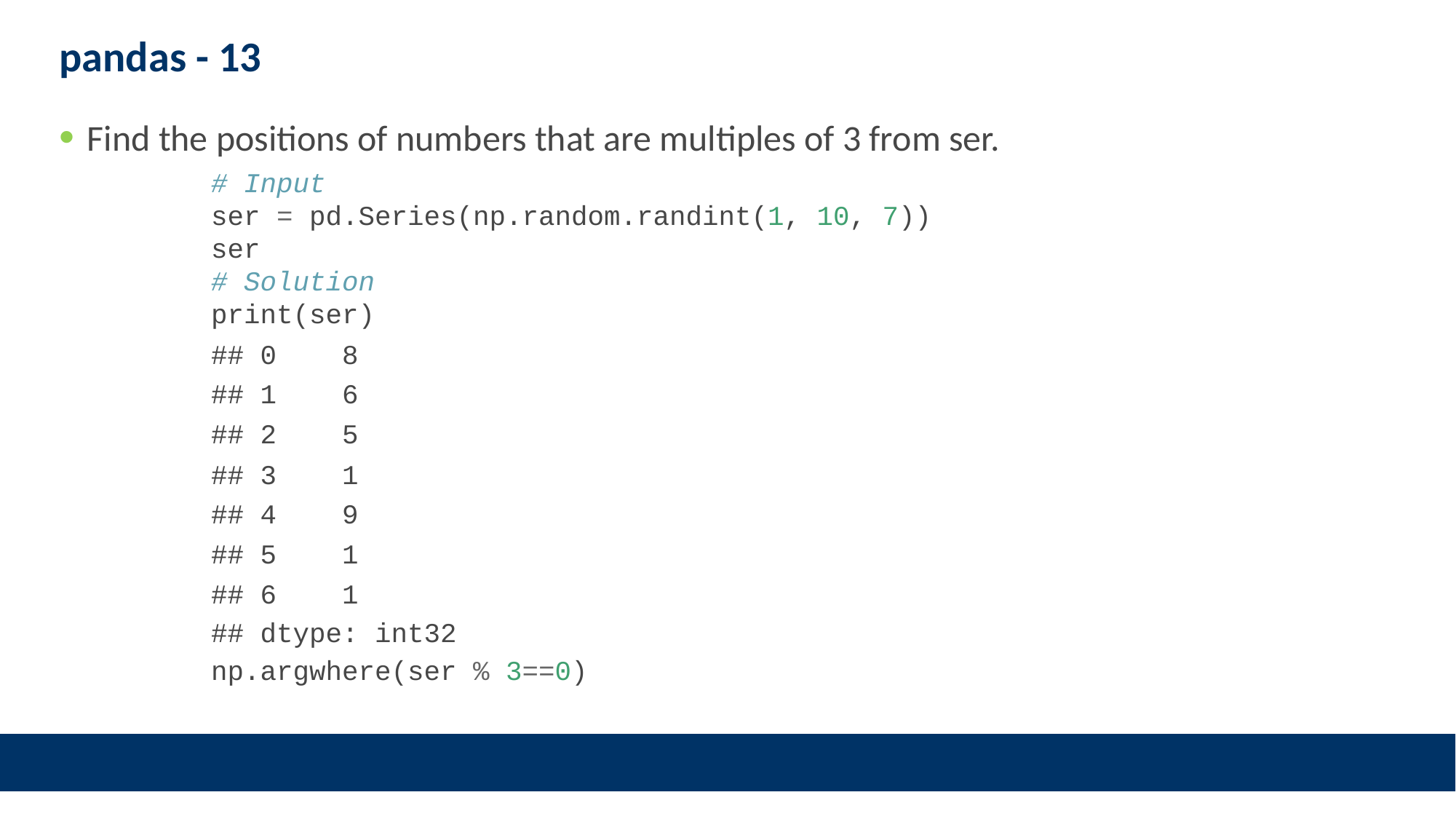

# pandas - 13
Find the positions of numbers that are multiples of 3 from ser.
# Input ser = pd.Series(np.random.randint(1, 10, 7)) ser # Solution print(ser)
## 0    8
## 1    6
## 2    5
## 3    1
## 4    9
## 5    1
## 6    1
## dtype: int32
np.argwhere(ser % 3==0)